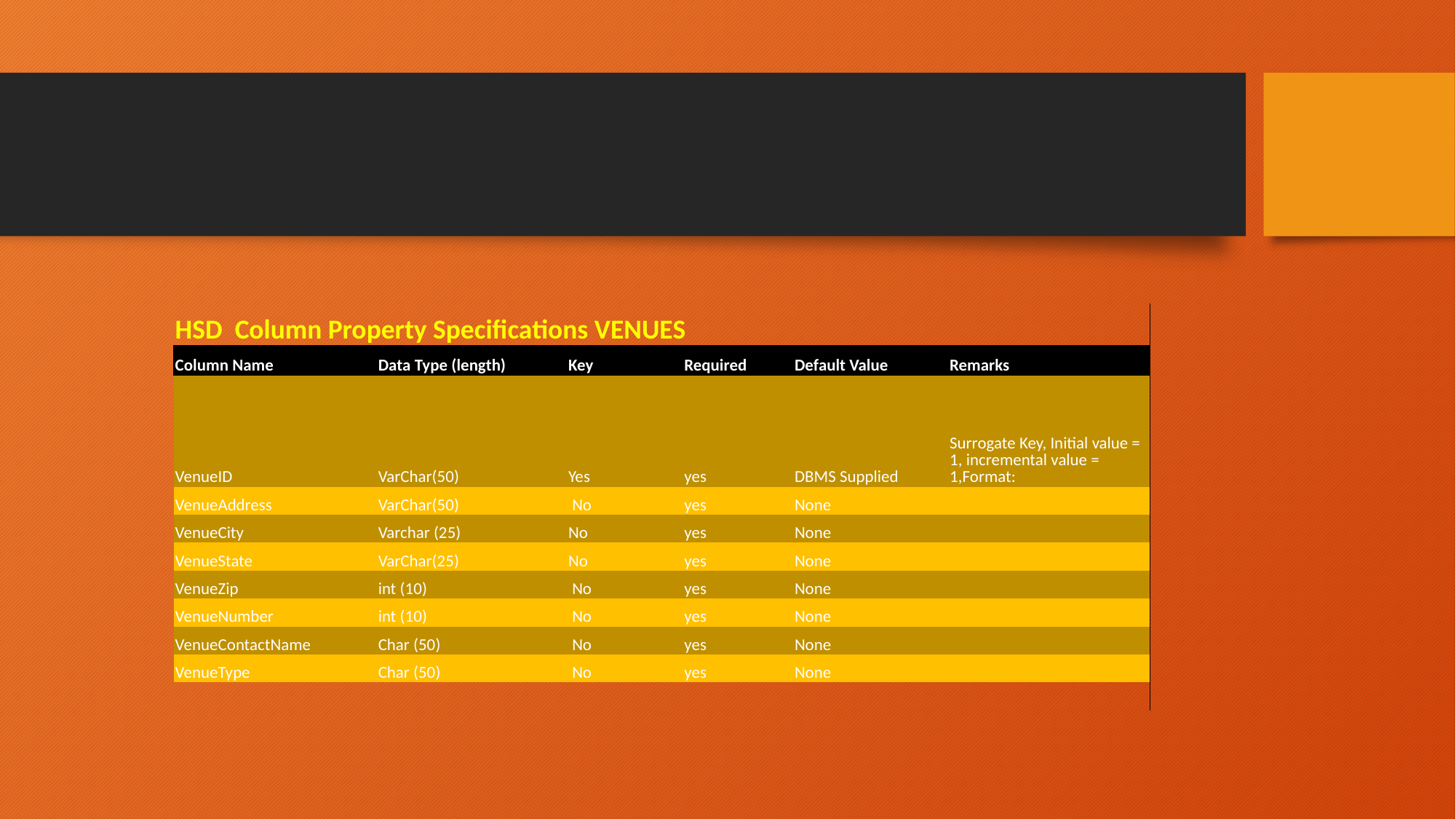

#
| HSD Column Property Specifications VENUES |  |  |  |  |  |
| --- | --- | --- | --- | --- | --- |
| Column Name | Data Type (length) | Key | Required | Default Value | Remarks |
| VenueID | VarChar(50) | Yes | yes | DBMS Supplied | Surrogate Key, Initial value = 1, incremental value = 1,Format: |
| VenueAddress | VarChar(50) | No | yes | None |  |
| VenueCity | Varchar (25) | No | yes | None |  |
| VenueState | VarChar(25) | No | yes | None |  |
| VenueZip | int (10) | No | yes | None |  |
| VenueNumber | int (10) | No | yes | None |  |
| VenueContactName | Char (50) | No | yes | None |  |
| VenueType | Char (50) | No | yes | None |  |
|  |  |  |  |  |  |